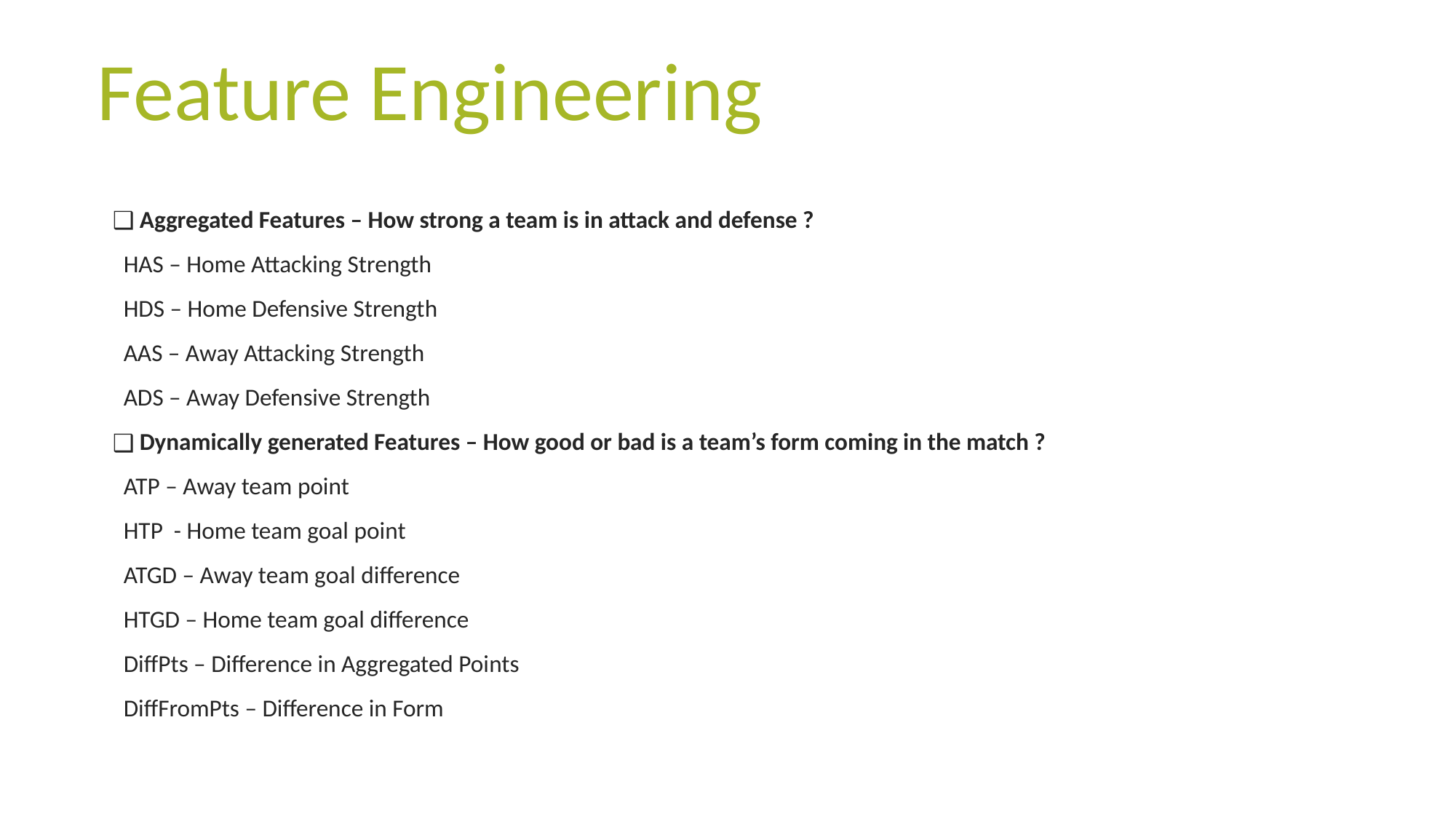

Feature Engineering
 Aggregated Features – How strong a team is in attack and defense ?
HAS – Home Attacking Strength
HDS – Home Defensive Strength
AAS – Away Attacking Strength
ADS – Away Defensive Strength
 Dynamically generated Features – How good or bad is a team’s form coming in the match ?
ATP – Away team point
HTP  - Home team goal point
ATGD – Away team goal difference
HTGD – Home team goal difference
DiffPts – Difference in Aggregated Points
DiffFromPts – Difference in Form